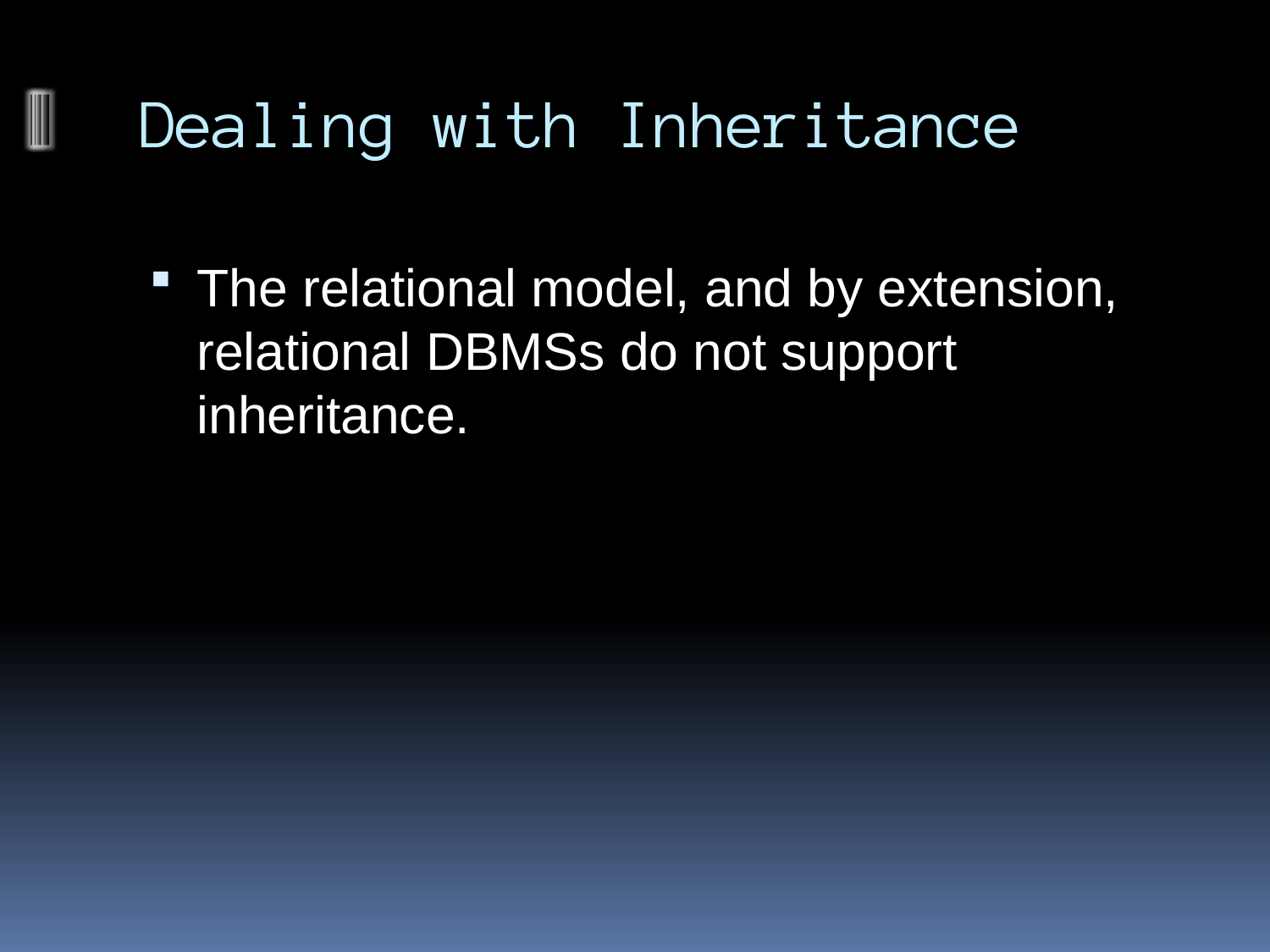

# Dealing with Inheritance
The relational model, and by extension, relational DBMSs do not support inheritance.